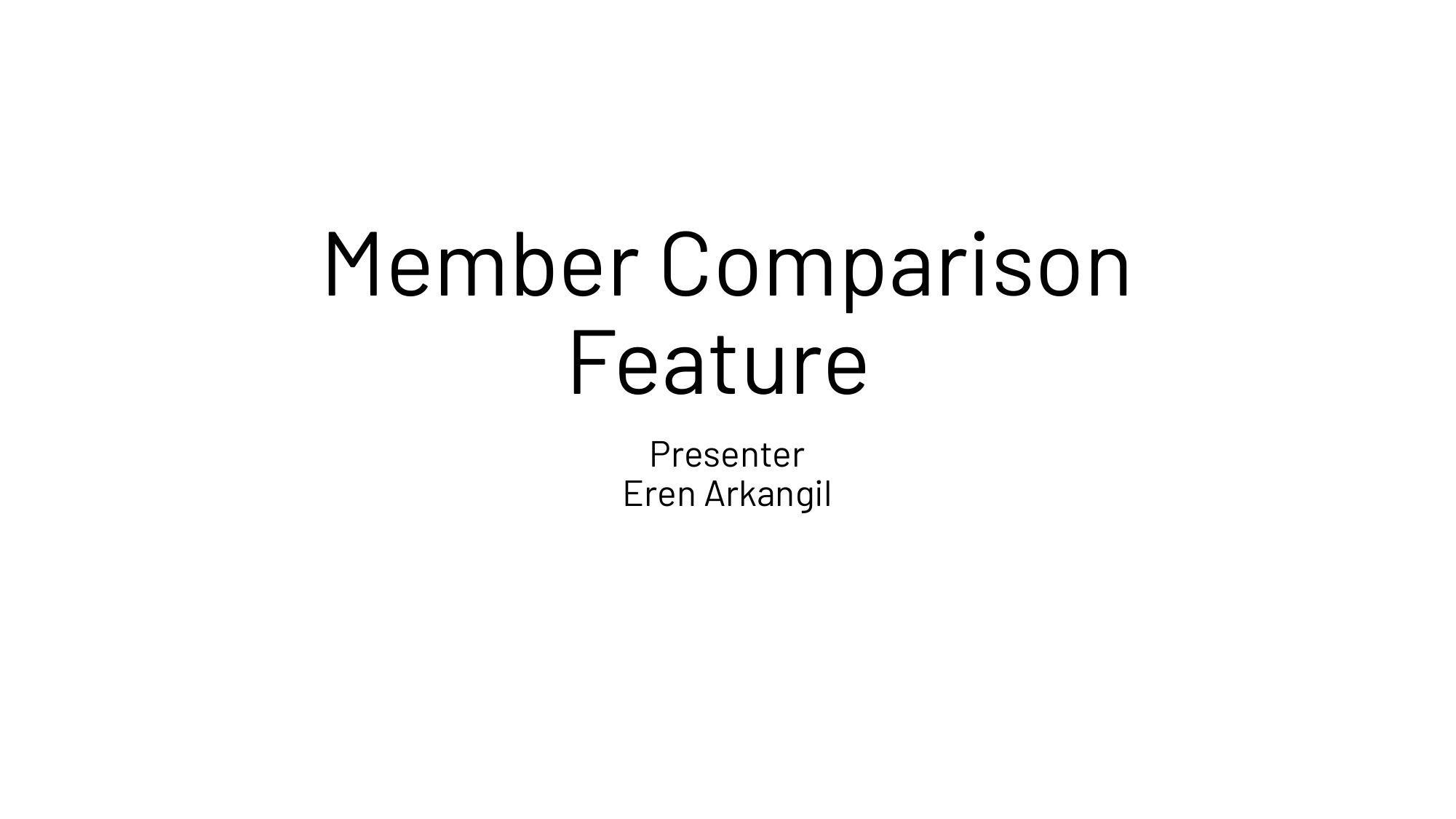

# Member Comparison Feature
Presenter
Eren Arkangil